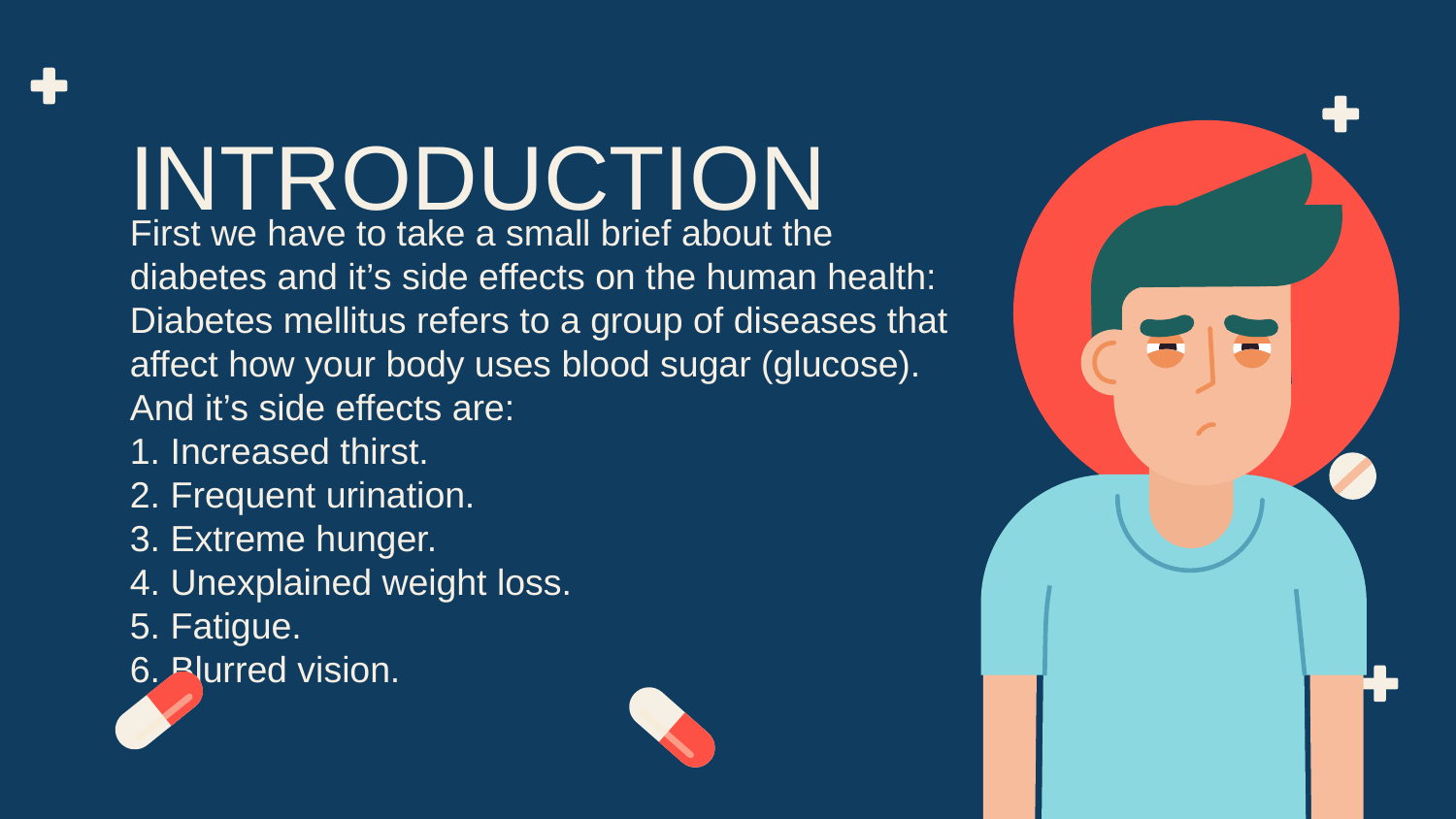

# INTRODUCTION

First we have to take a small brief about the diabetes and it’s side effects on the human health:
Diabetes mellitus refers to a group of diseases that affect how your body uses blood sugar (glucose).
And it’s side effects are:
1. Increased thirst.
2. Frequent urination.
3. Extreme hunger.
4. Unexplained weight loss.
5. Fatigue.
6. Blurred vision.